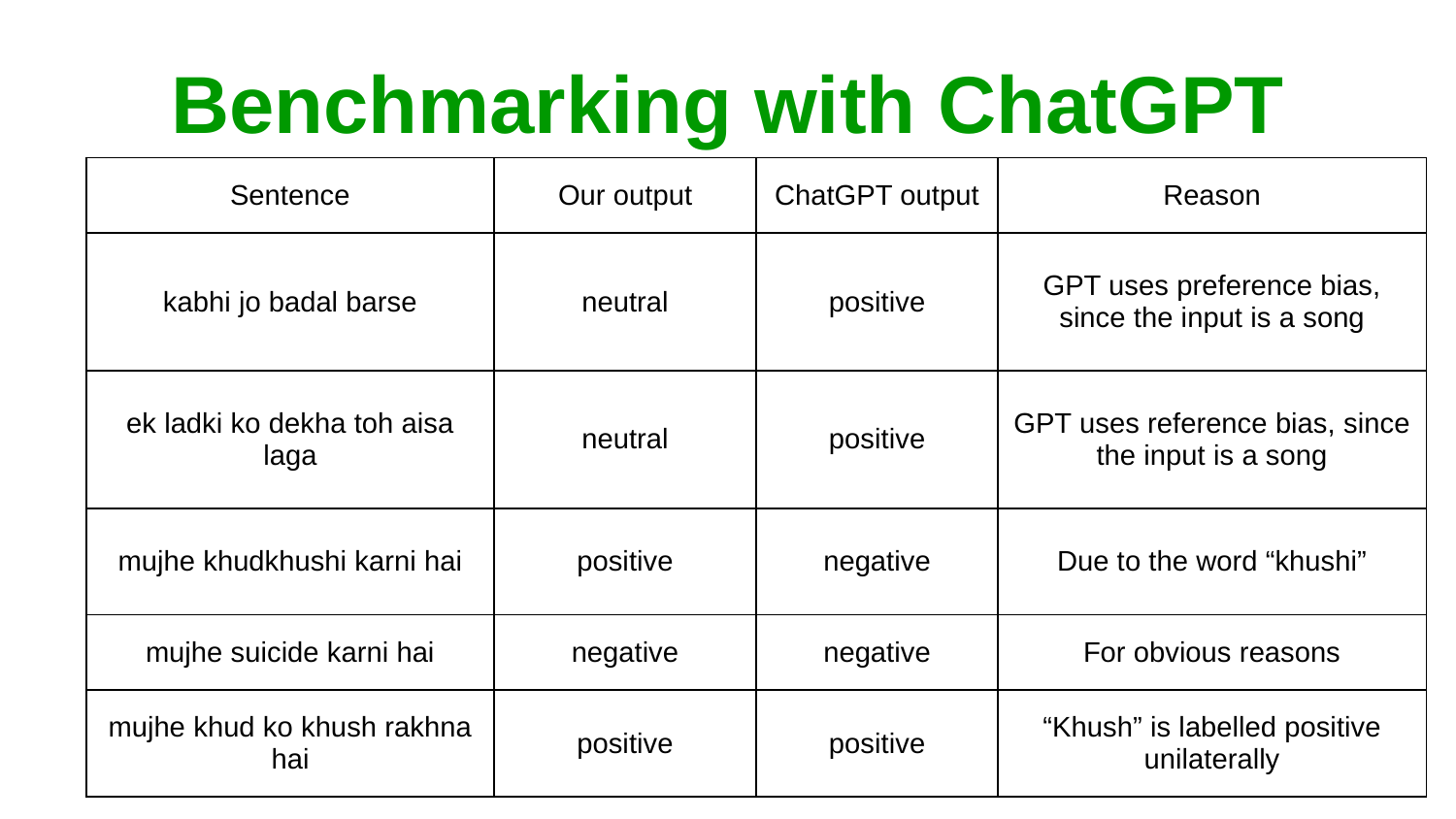

# Benchmarking with ChatGPT
| Sentence | Our output | ChatGPT output | Reason |
| --- | --- | --- | --- |
| kabhi jo badal barse | neutral | positive | GPT uses preference bias, since the input is a song |
| ek ladki ko dekha toh aisa laga | neutral | positive | GPT uses reference bias, since the input is a song |
| mujhe khudkhushi karni hai | positive | negative | Due to the word “khushi” |
| mujhe suicide karni hai | negative | negative | For obvious reasons |
| mujhe khud ko khush rakhna hai | positive | positive | “Khush” is labelled positive unilaterally |